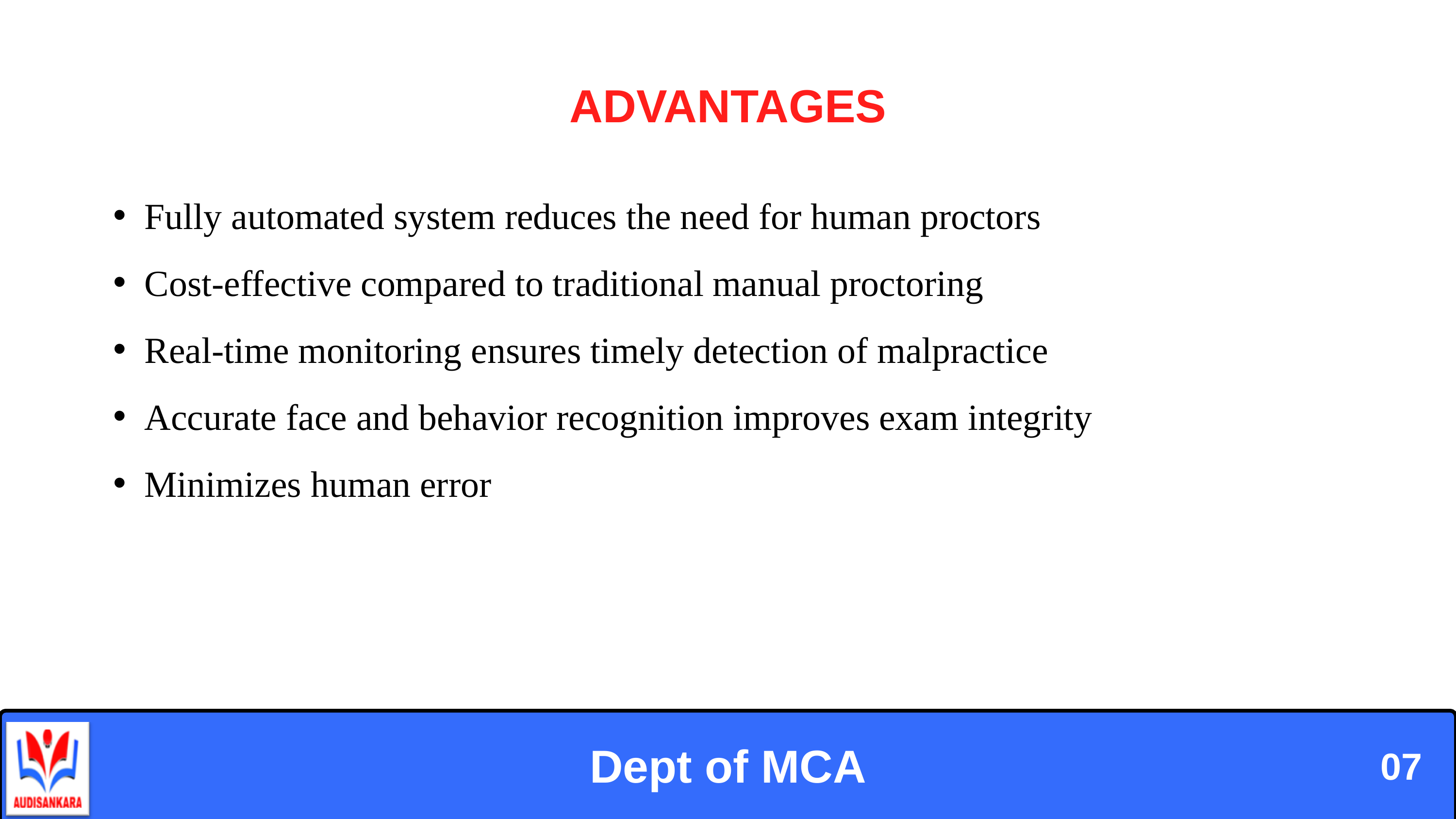

ADVANTAGES
Fully automated system reduces the need for human proctors
Cost-effective compared to traditional manual proctoring
Real-time monitoring ensures timely detection of malpractice
Accurate face and behavior recognition improves exam integrity
Minimizes human error

Dept of MCA
07